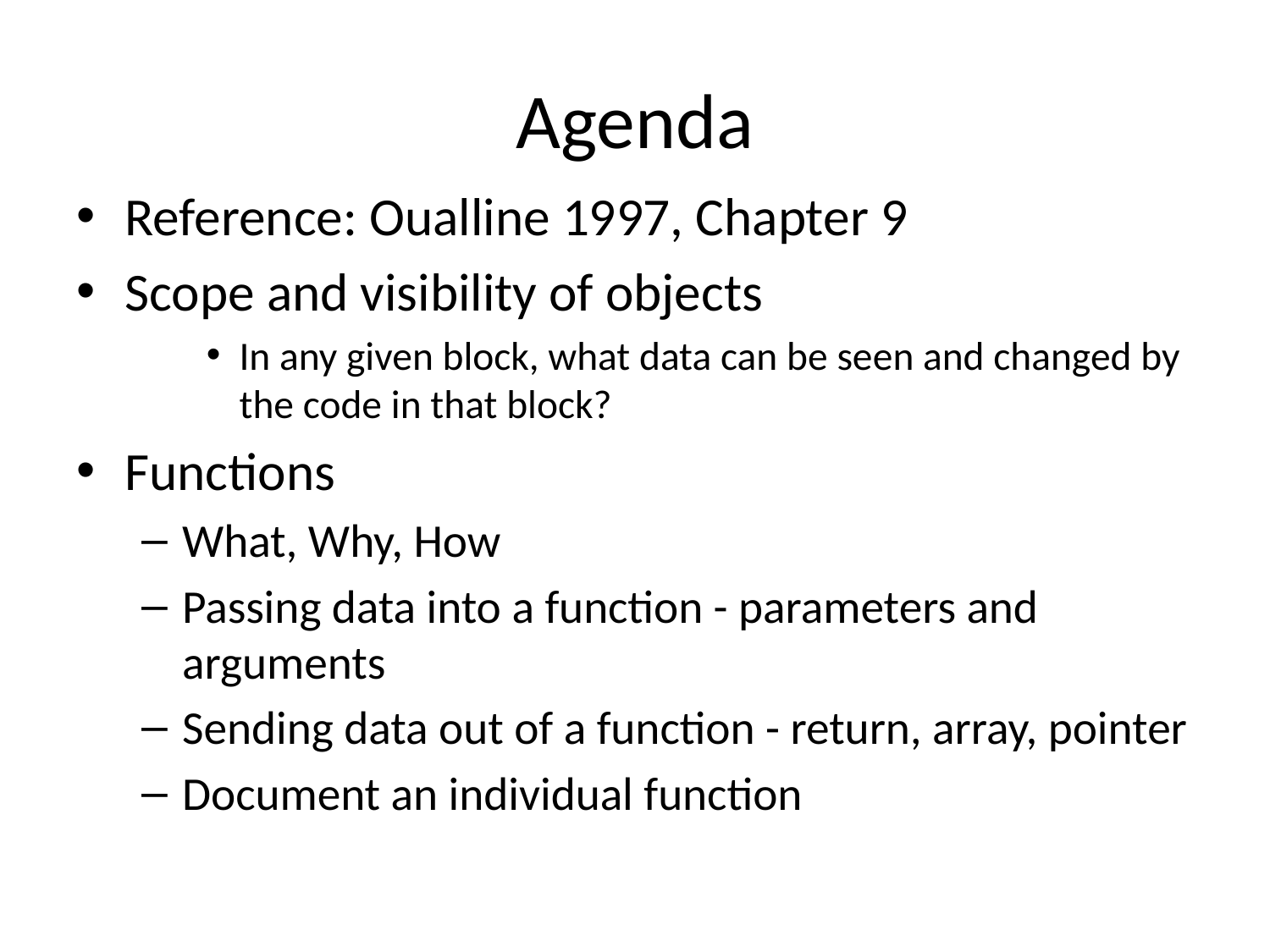

# Agenda
Reference: Oualline 1997, Chapter 9
Scope and visibility of objects
In any given block, what data can be seen and changed by the code in that block?
Functions
What, Why, How
Passing data into a function - parameters and arguments
Sending data out of a function - return, array, pointer
Document an individual function